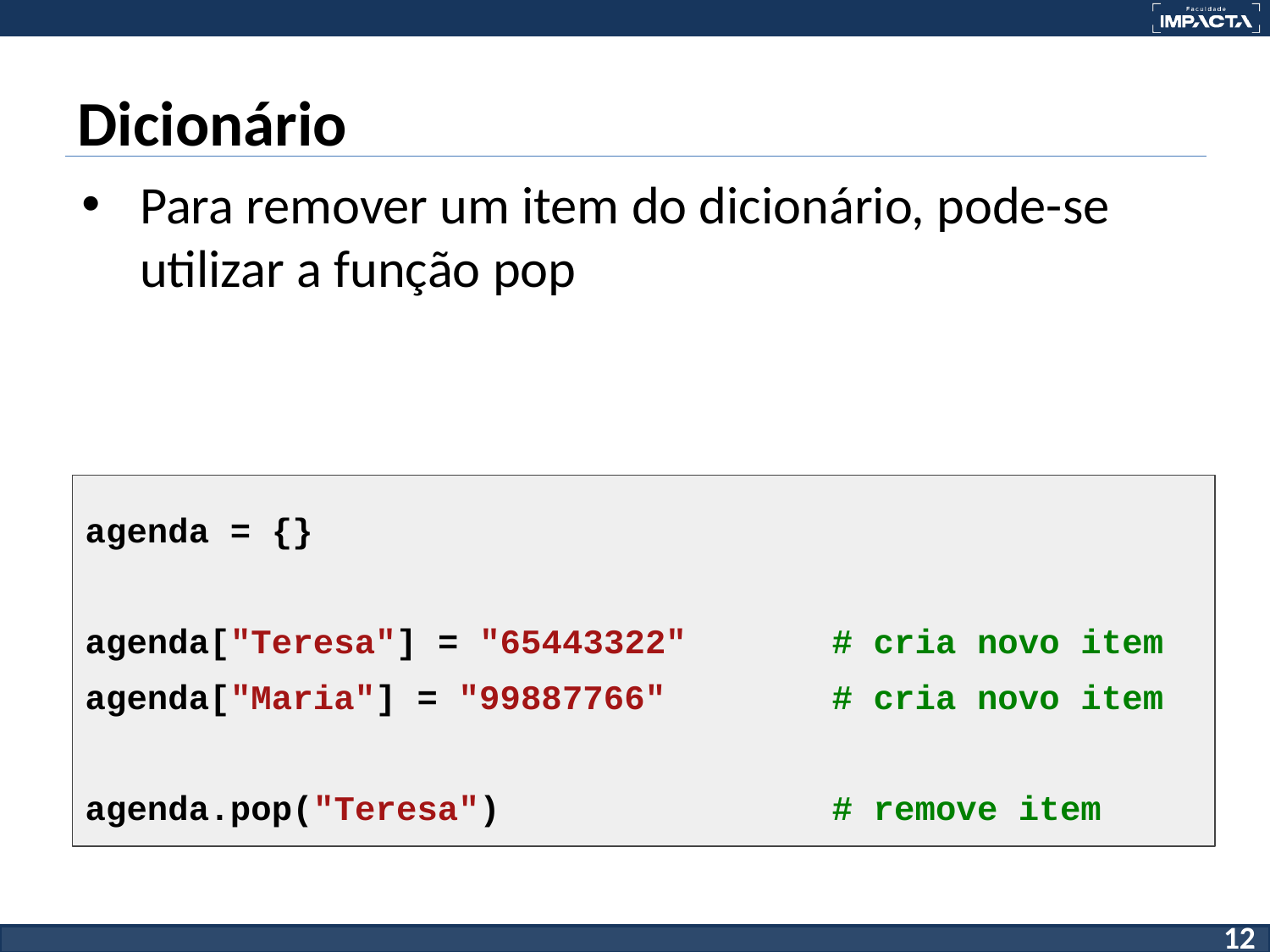

# Dicionário
Para remover um item do dicionário, pode-se utilizar a função pop
agenda = {}

agenda["Teresa"] = "65443322"       # cria novo item
agenda["Maria"] = "99887766"        # cria novo item

agenda.pop("Teresa")                # remove item
12